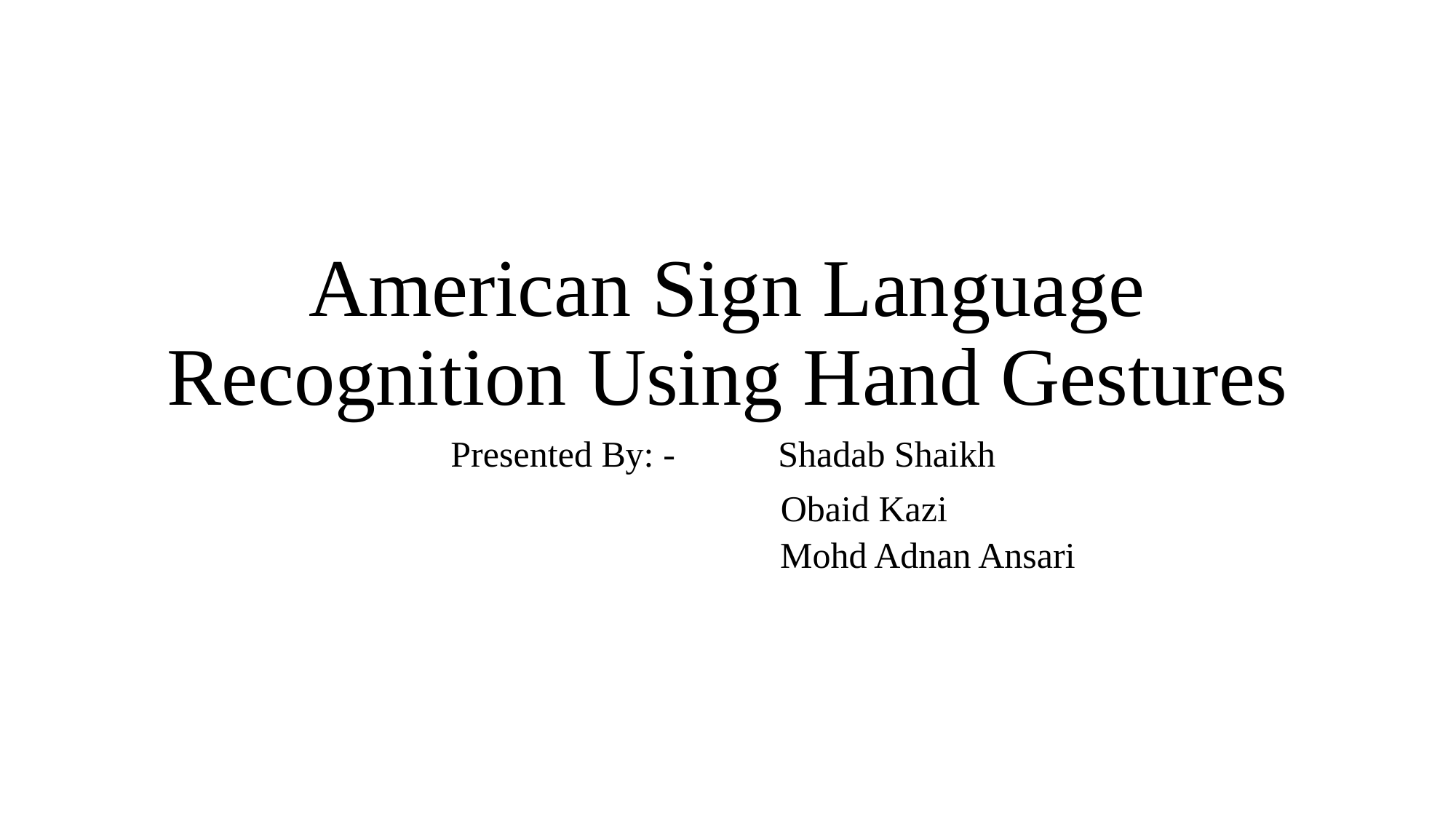

# American Sign Language Recognition Using Hand Gestures
Presented By: -	Shadab Shaikh
		      Obaid Kazi
           		        Mohd Adnan Ansari